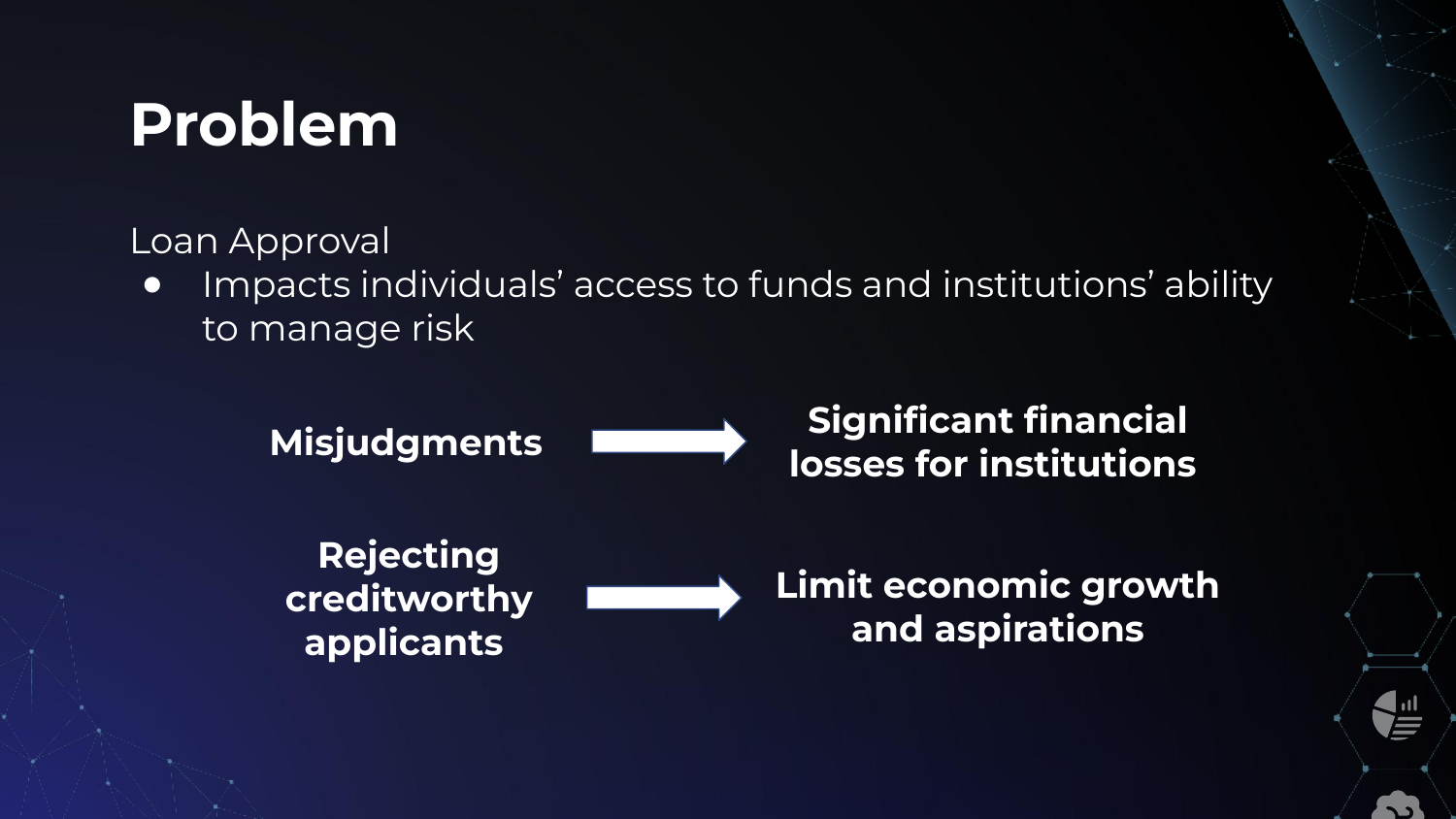

# Problem
Loan Approval
Impacts individuals’ access to funds and institutions’ ability to manage risk
Significant financial losses for institutions
Misjudgments

Rejecting creditworthy applicants
Limit economic growth and aspirations